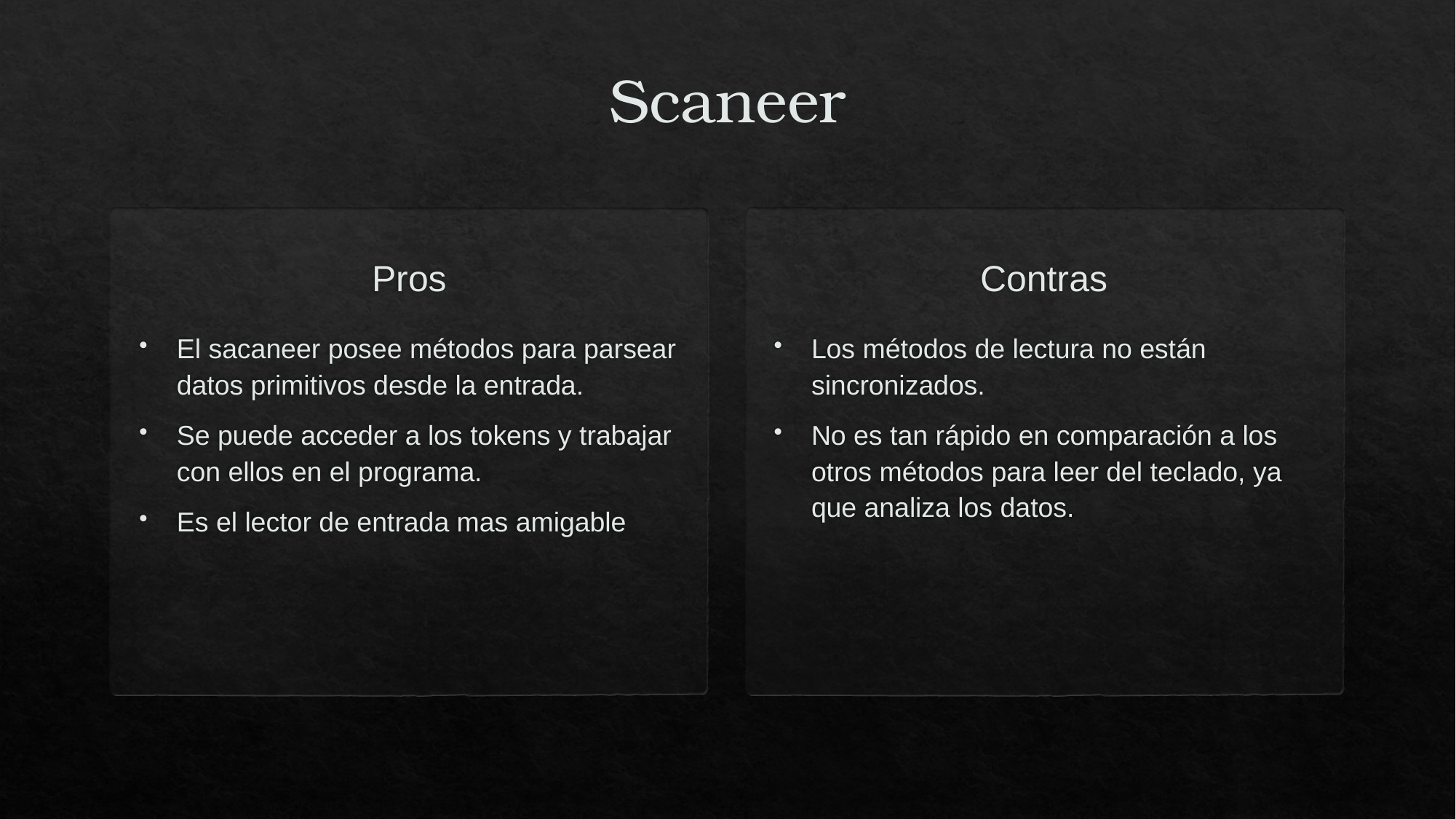

Scaneer
Pros
Contras
El sacaneer posee métodos para parsear datos primitivos desde la entrada.
Se puede acceder a los tokens y trabajar con ellos en el programa.
Es el lector de entrada mas amigable

Los métodos de lectura no están sincronizados.
No es tan rápido en comparación a los otros métodos para leer del teclado, ya que analiza los datos.